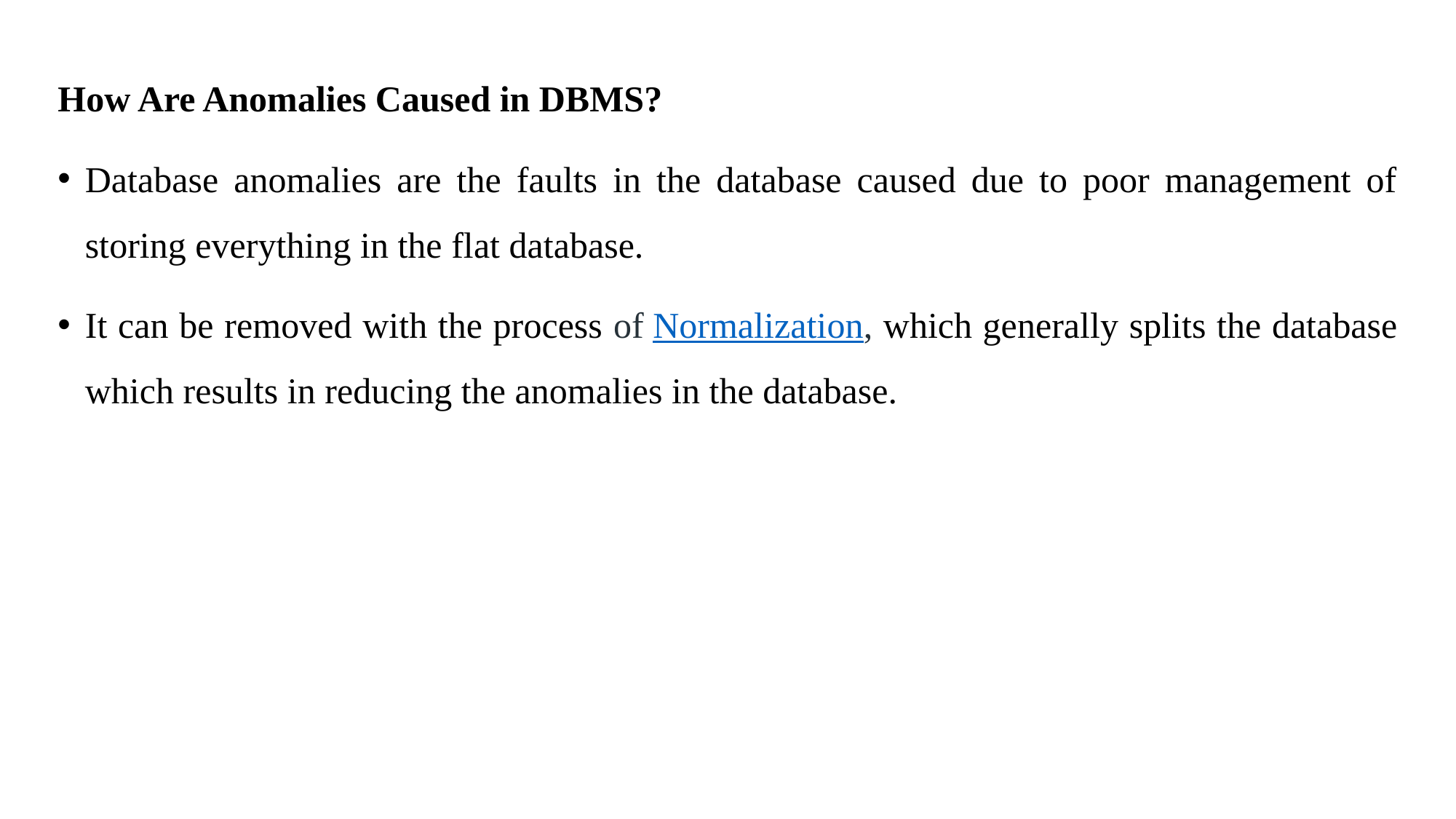

How Are Anomalies Caused in DBMS?
Database anomalies are the faults in the database caused due to poor management of storing everything in the flat database.
It can be removed with the process of Normalization, which generally splits the database which results in reducing the anomalies in the database.